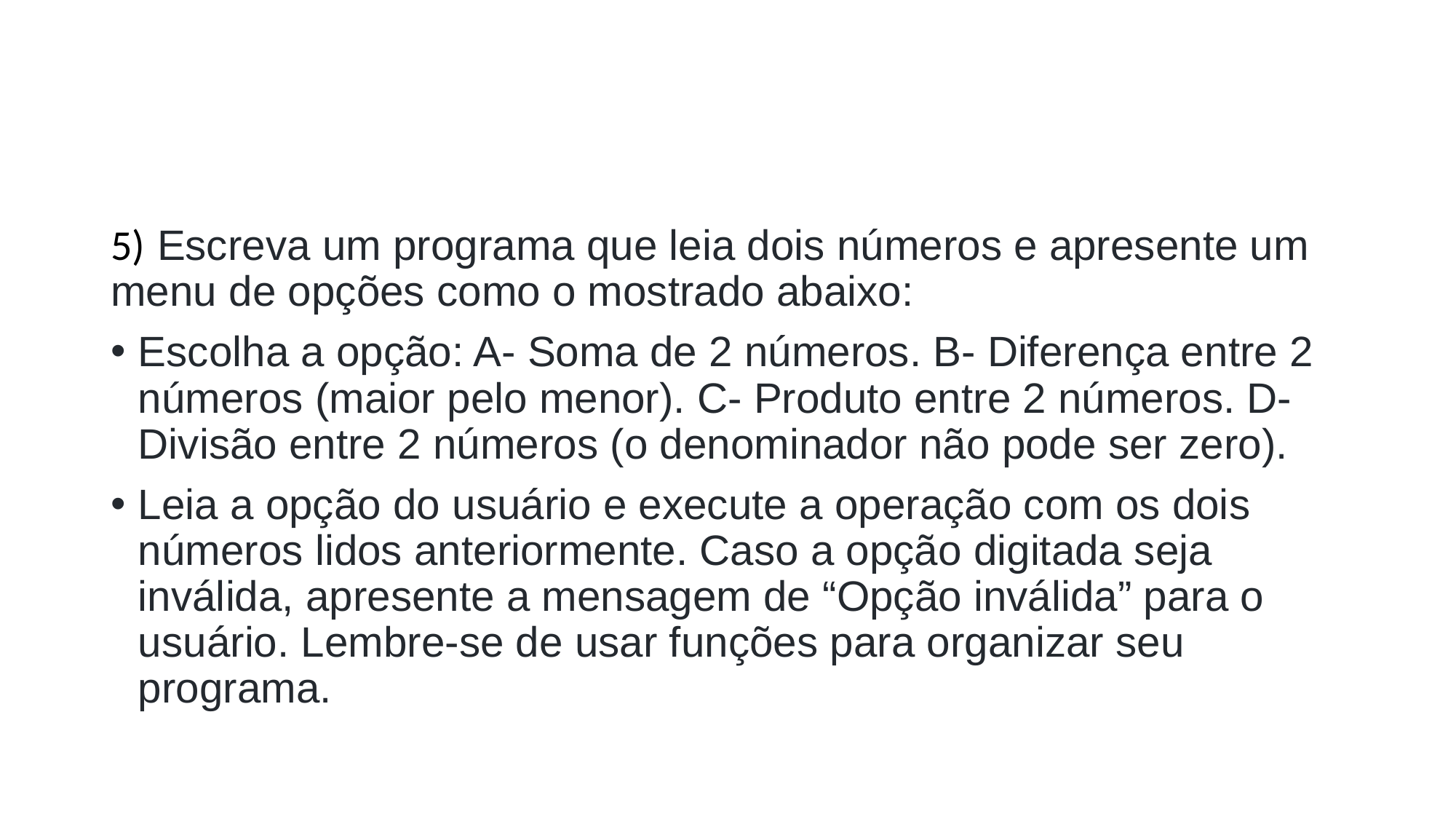

#
5) Escreva um programa que leia dois números e apresente um menu de opções como o mostrado abaixo:
Escolha a opção: A- Soma de 2 números. B- Diferença entre 2 números (maior pelo menor). C- Produto entre 2 números. D- Divisão entre 2 números (o denominador não pode ser zero).
Leia a opção do usuário e execute a operação com os dois números lidos anteriormente. Caso a opção digitada seja inválida, apresente a mensagem de “Opção inválida” para o usuário. Lembre-se de usar funções para organizar seu programa.